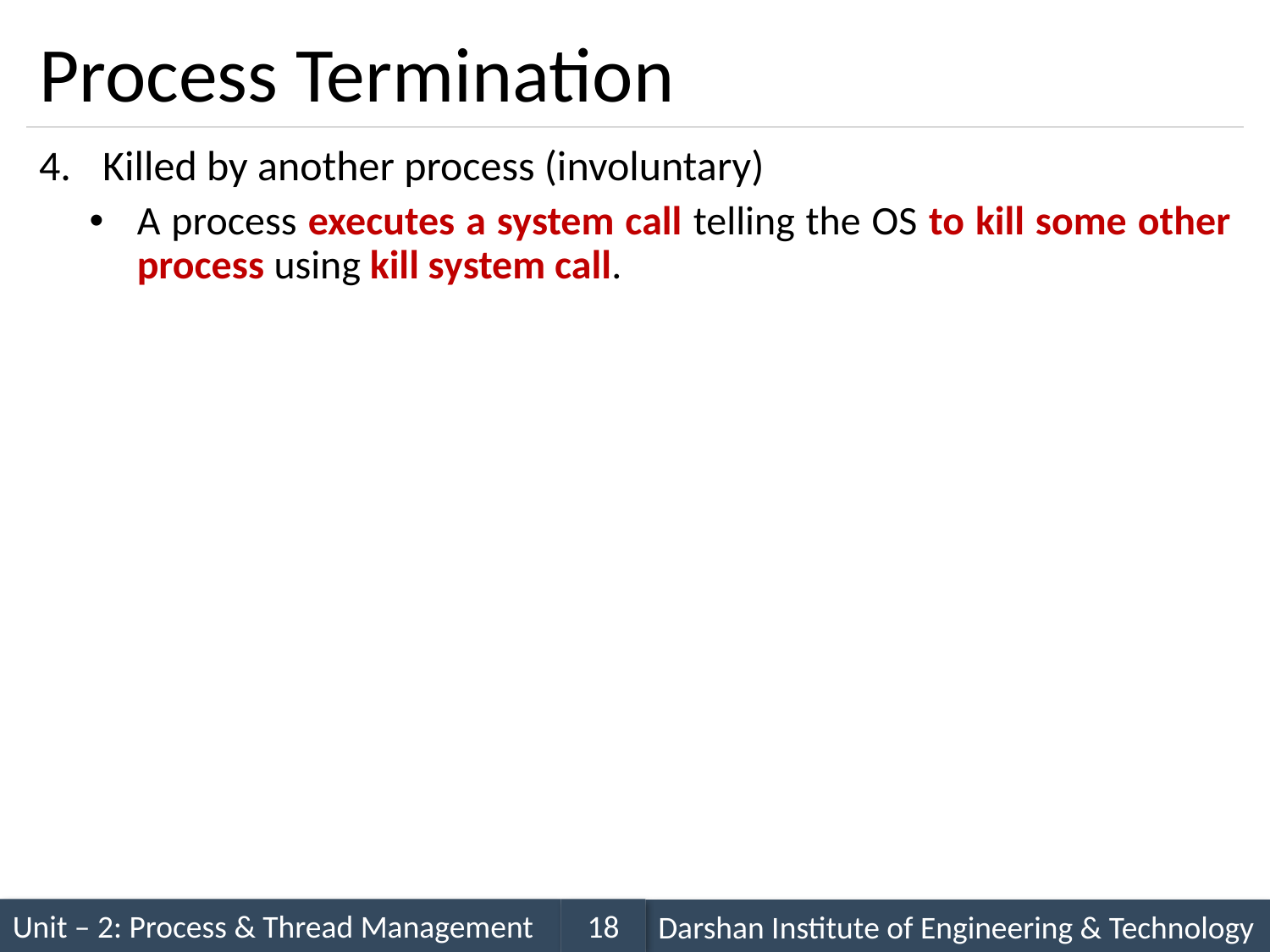

# Process Termination
Killed by another process (involuntary)
A process executes a system call telling the OS to kill some other process using kill system call.